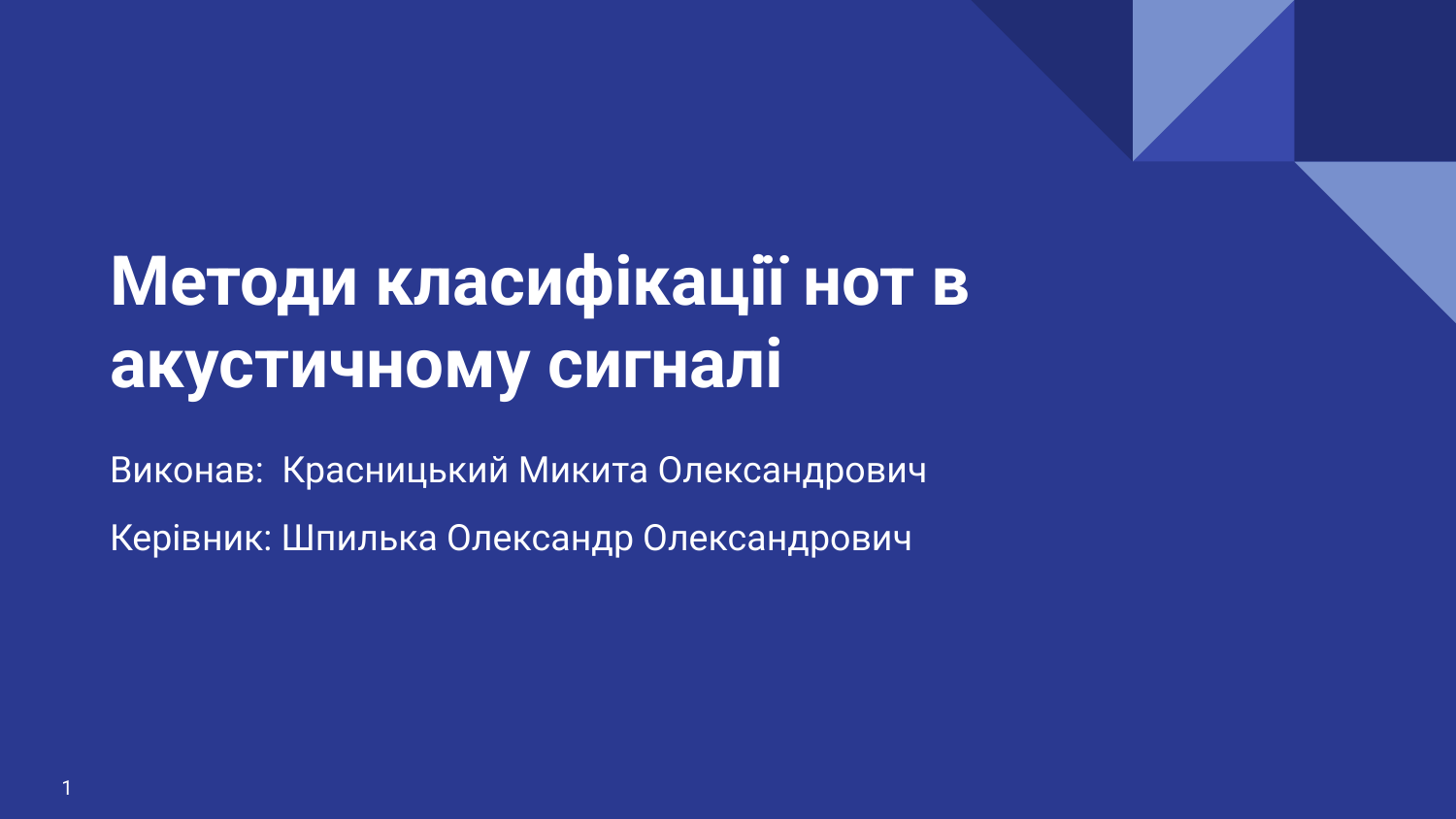

# Методи класифікації нот в акустичному сигналі
Виконав:  Красницький Микита Олександрович
Керівник: Шпилька Олександр Олександрович
1